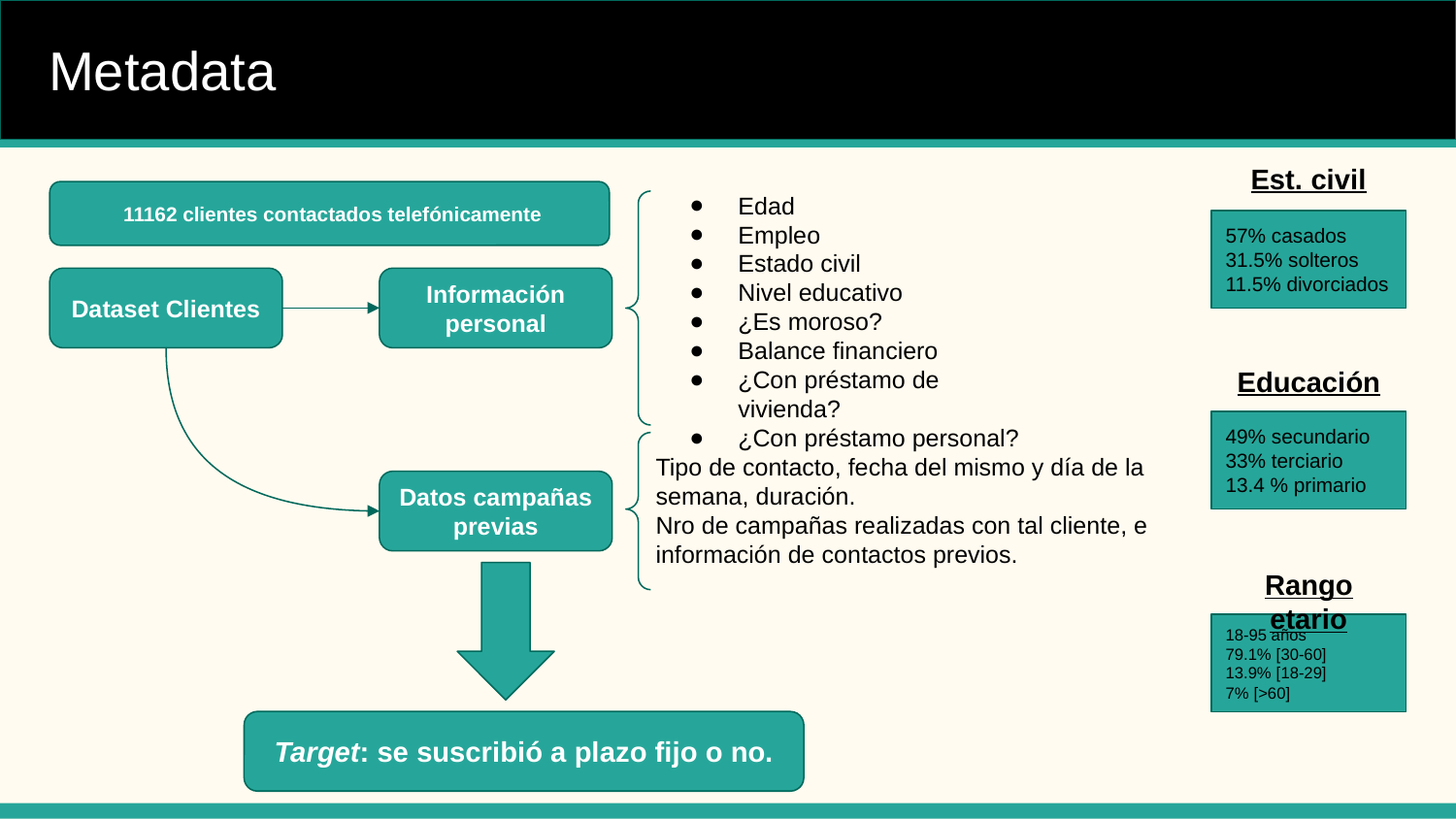

# Metadata

Est. civil
Edad
Empleo
Estado civil
Nivel educativo
¿Es moroso?
Balance financiero
¿Con préstamo de vivienda?
¿Con préstamo personal?
11162 clientes contactados telefónicamente

57% casados
31.5% solteros
11.5% divorciados
Dataset Clientes
Información personal
Educación
49% secundario
33% terciario
13.4 % primario

Tipo de contacto, fecha del mismo y día de la semana, duración.
Nro de campañas realizadas con tal cliente, e información de contactos previos.
Datos campañas previas
Rango etario

18-95 años
79.1% [30-60]
13.9% [18-29]
7% [>60]
Target: se suscribió a plazo fijo o no.